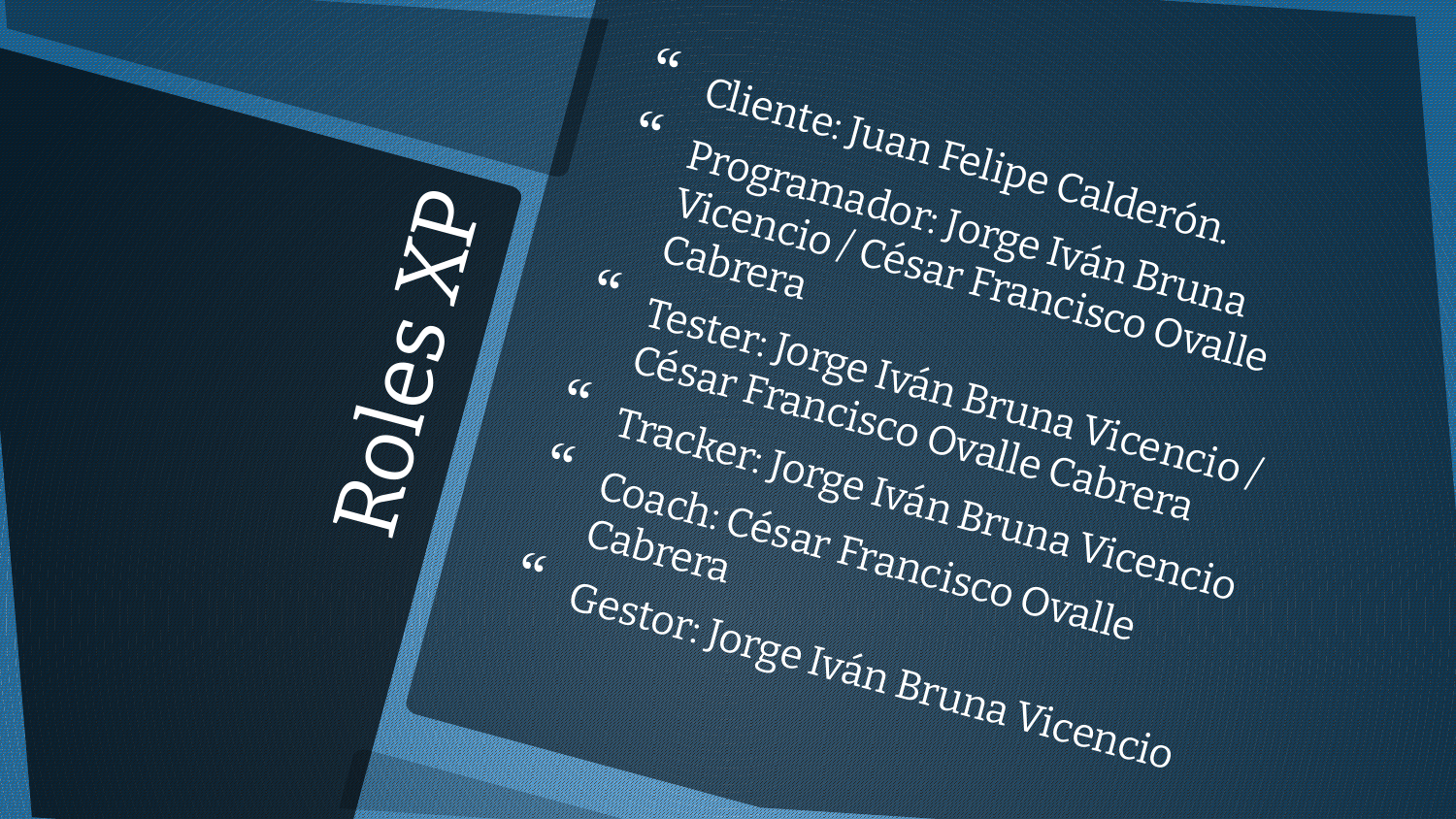

Cliente: Juan Felipe Calderón.
Programador: Jorge Iván Bruna Vicencio / César Francisco Ovalle Cabrera
Tester: Jorge Iván Bruna Vicencio / César Francisco Ovalle Cabrera
Tracker: Jorge Iván Bruna Vicencio
Coach: César Francisco Ovalle Cabrera
Gestor: Jorge Iván Bruna Vicencio
# Roles XP